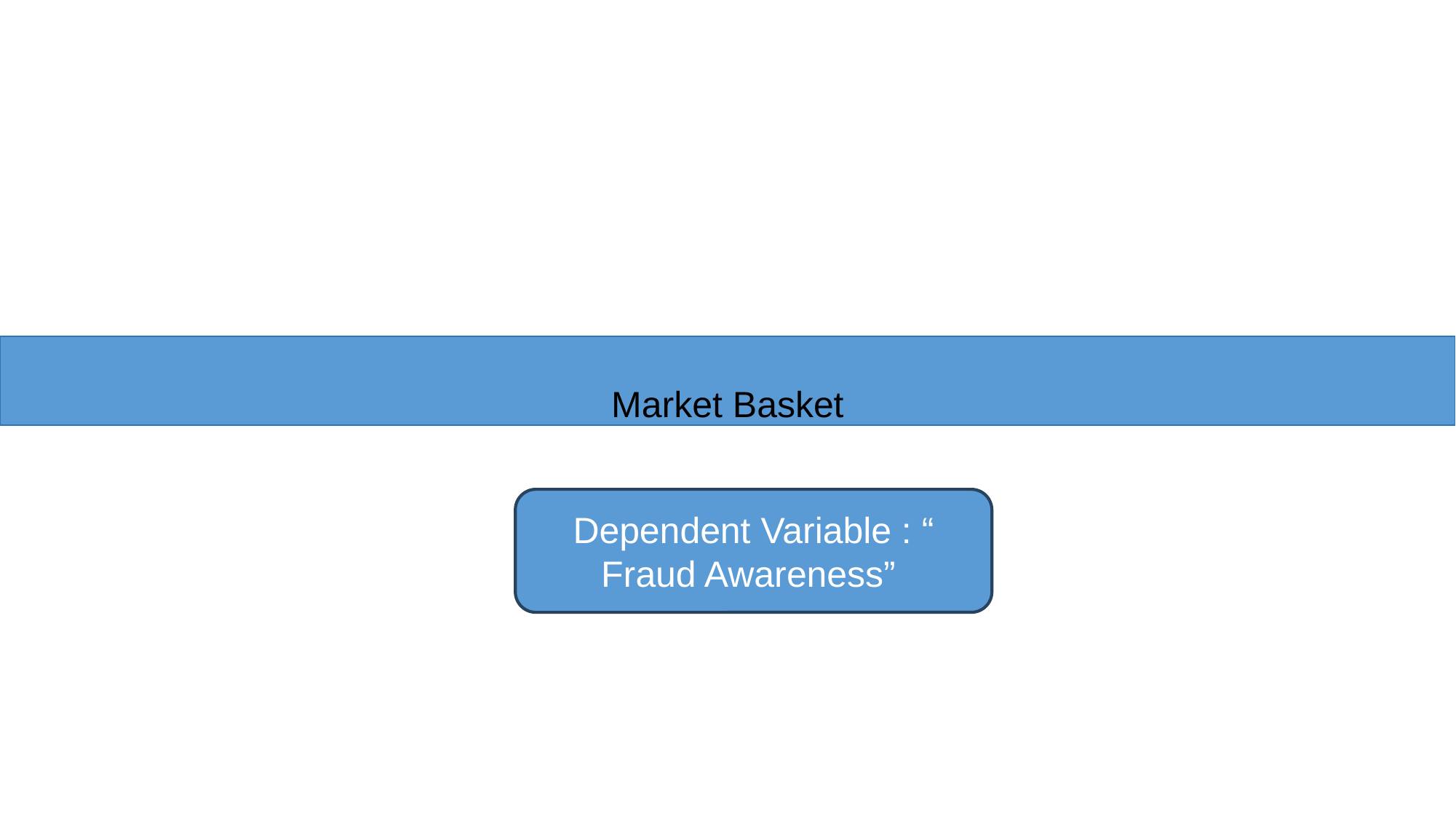

Market Basket
Dependent Variable : “ Fraud Awareness”